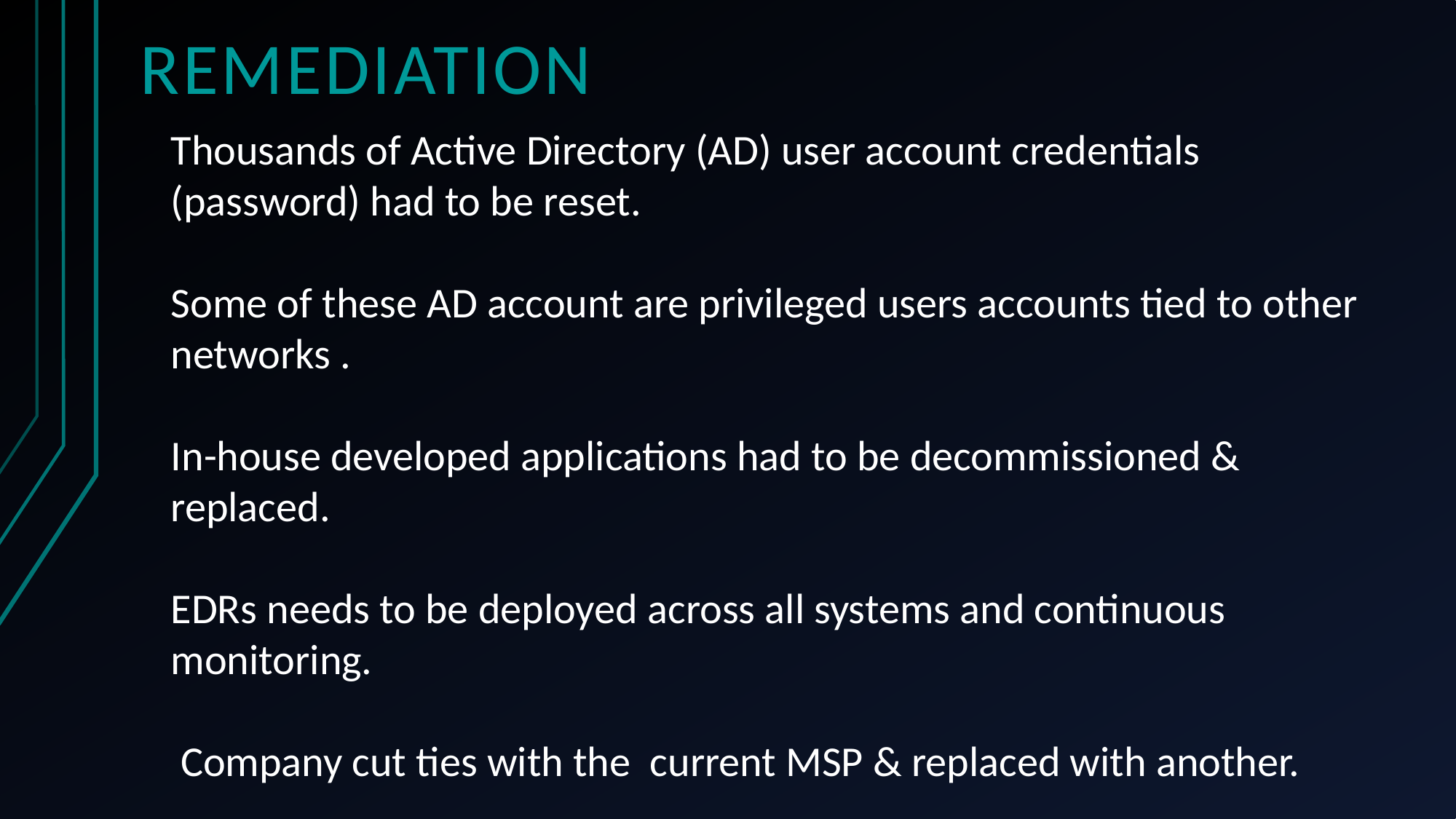

# remediation
Thousands of Active Directory (AD) user account credentials (password) had to be reset.

Some of these AD account are privileged users accounts tied to other networks .

In-house developed applications had to be decommissioned & replaced.

EDRs needs to be deployed across all systems and continuous monitoring.

 Company cut ties with the  current MSP & replaced with another.